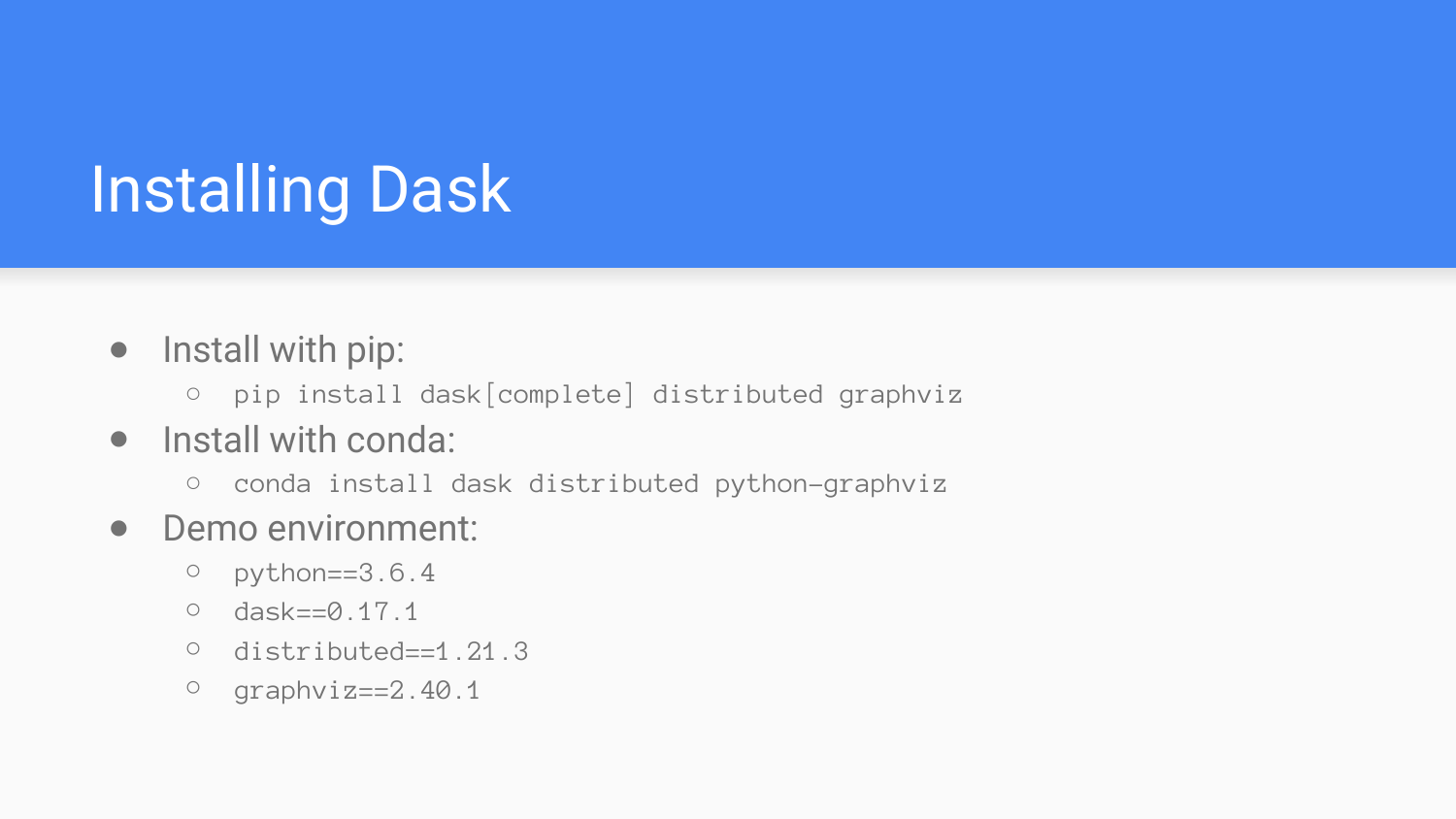

# Installing Dask
Install with pip:
pip install dask[complete] distributed graphviz
Install with conda:
conda install dask distributed python-graphviz
Demo environment:
python==3.6.4
dask==0.17.1
distributed==1.21.3
graphviz==2.40.1